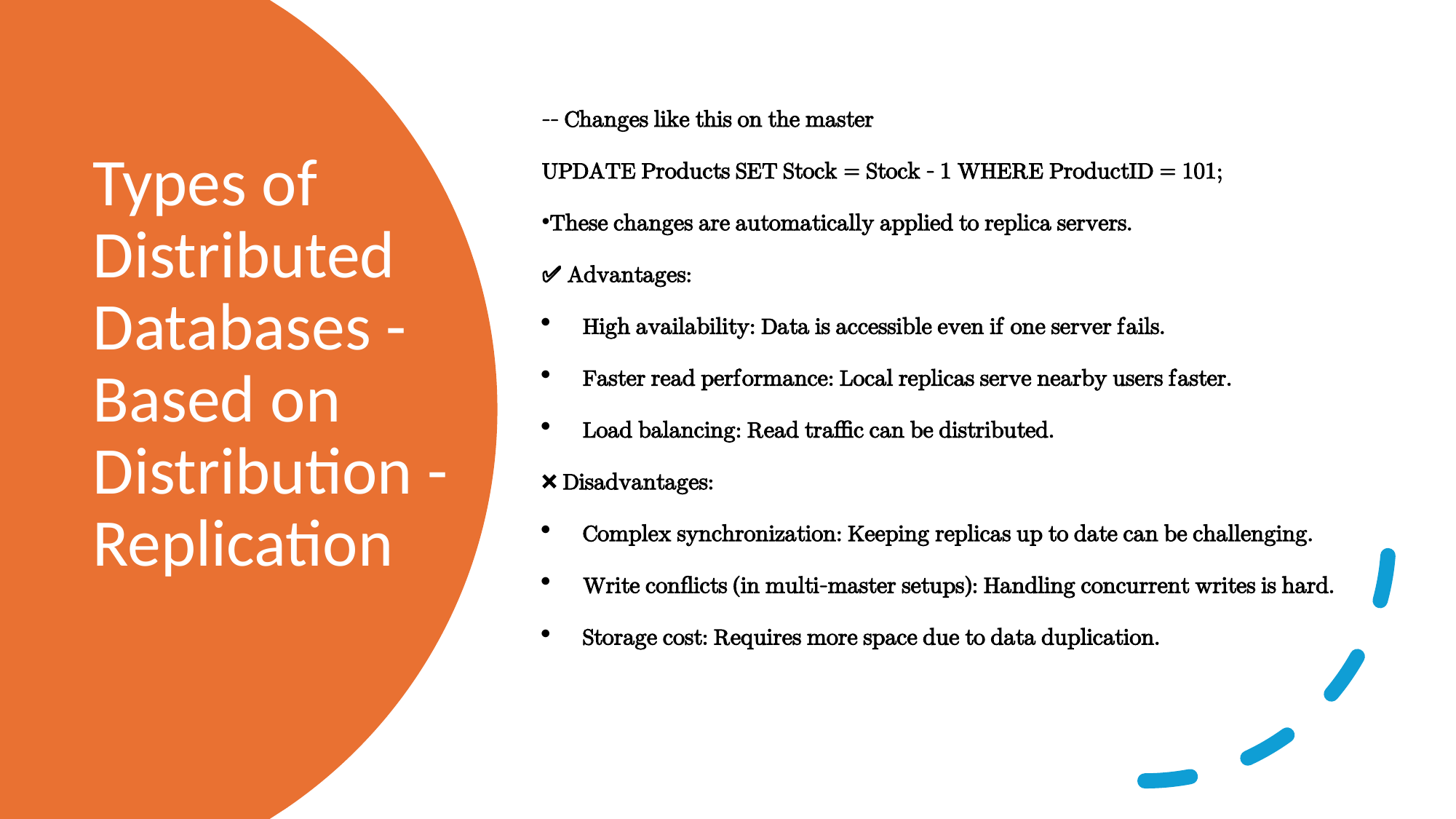

-- Changes like this on the master
UPDATE Products SET Stock = Stock - 1 WHERE ProductID = 101;
These changes are automatically applied to replica servers.
✅ Advantages:
High availability: Data is accessible even if one server fails.
Faster read performance: Local replicas serve nearby users faster.
Load balancing: Read traffic can be distributed.
❌ Disadvantages:
Complex synchronization: Keeping replicas up to date can be challenging.
Write conflicts (in multi-master setups): Handling concurrent writes is hard.
Storage cost: Requires more space due to data duplication.

# Types of Distributed Databases - Based on Distribution - Replication